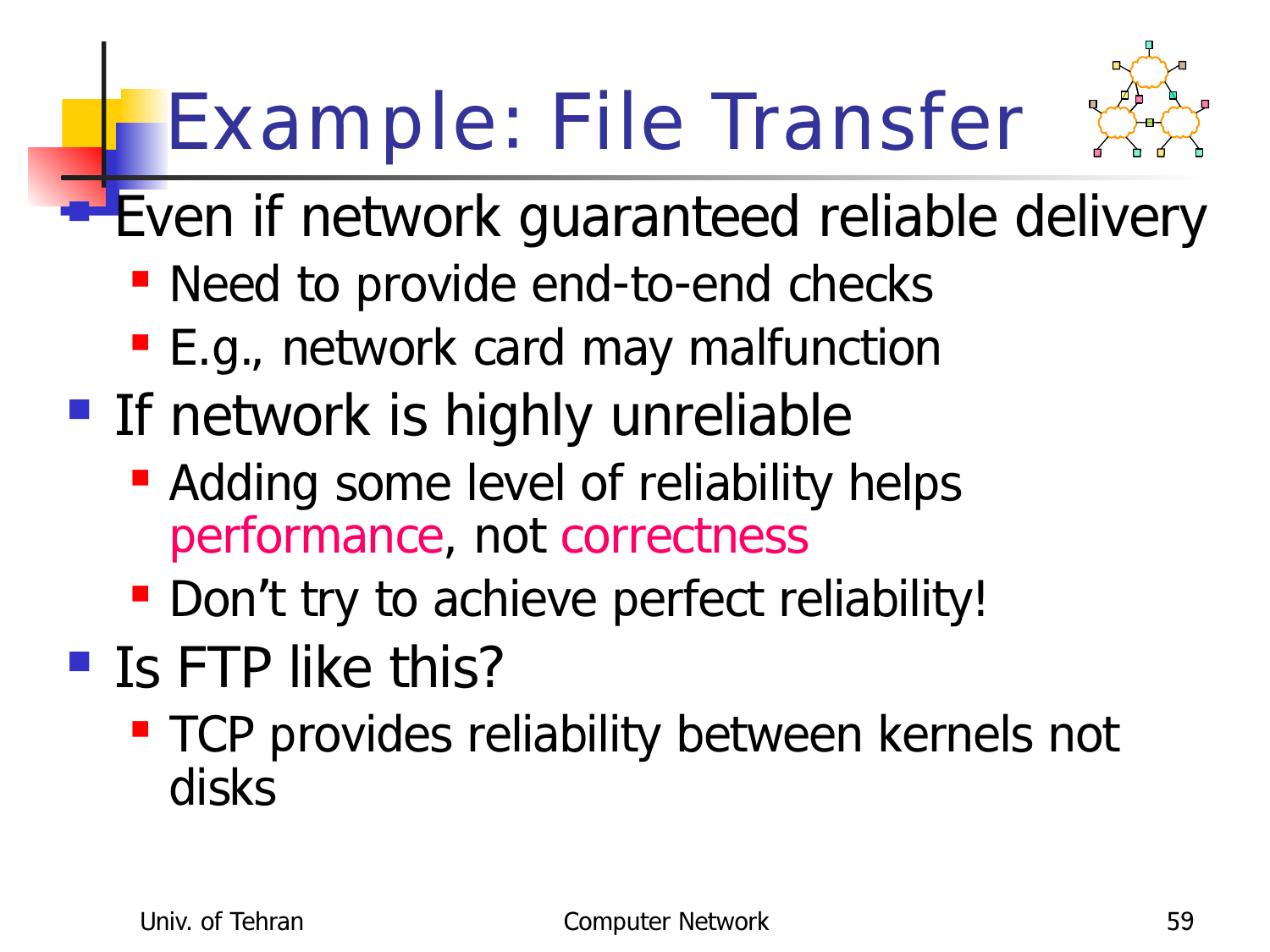

# Example: File Transfer
Even if network guaranteed reliable delivery
Need to provide end-to-end checks
E.g., network card may malfunction
If network is highly unreliable
Adding some level of reliability helps performance, not correctness
Don’t try to achieve perfect reliability!
Is FTP like this?
TCP provides reliability between kernels not disks
Univ. of Tehran
Computer Network
59